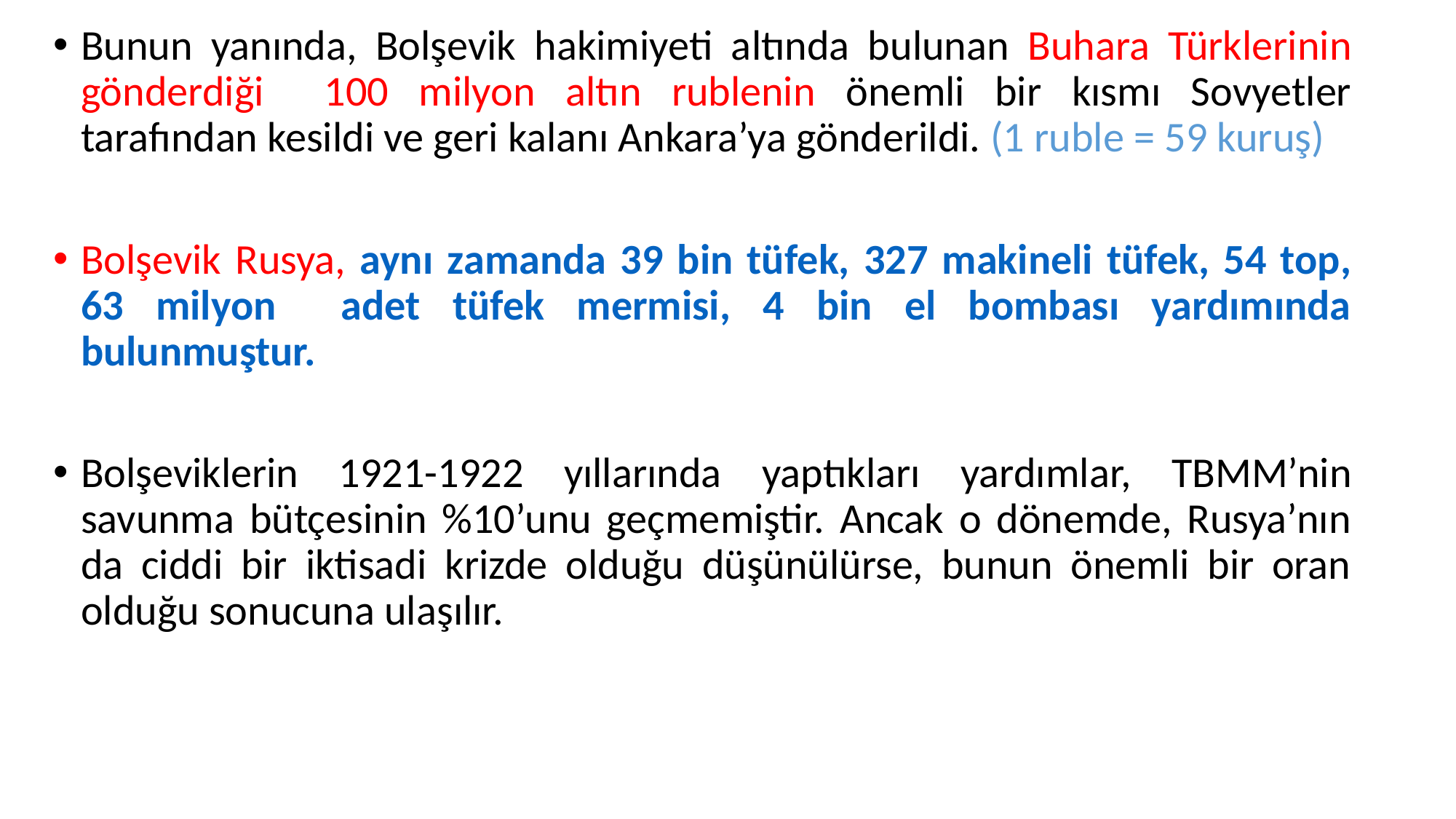

Bunun yanında, Bolşevik hakimiyeti altında bulunan Buhara Türklerinin gönderdiği  100 milyon altın rublenin önemli bir kısmı Sovyetler tarafından kesildi ve geri kalanı Ankara’ya gönderildi. (1 ruble = 59 kuruş)

Bolşevik Rusya, aynı zamanda 39 bin tüfek, 327 makineli tüfek, 54 top, 63 milyon  adet tüfek mermisi, 4 bin el bombası yardımında bulunmuştur.

Bolşeviklerin 1921-1922 yıllarında yaptıkları yardımlar, TBMM’nin savunma bütçesinin %10’unu geçmemiştir. Ancak o dönemde, Rusya’nın da ciddi bir iktisadi krizde olduğu düşünülürse, bunun önemli bir oran olduğu sonucuna ulaşılır.